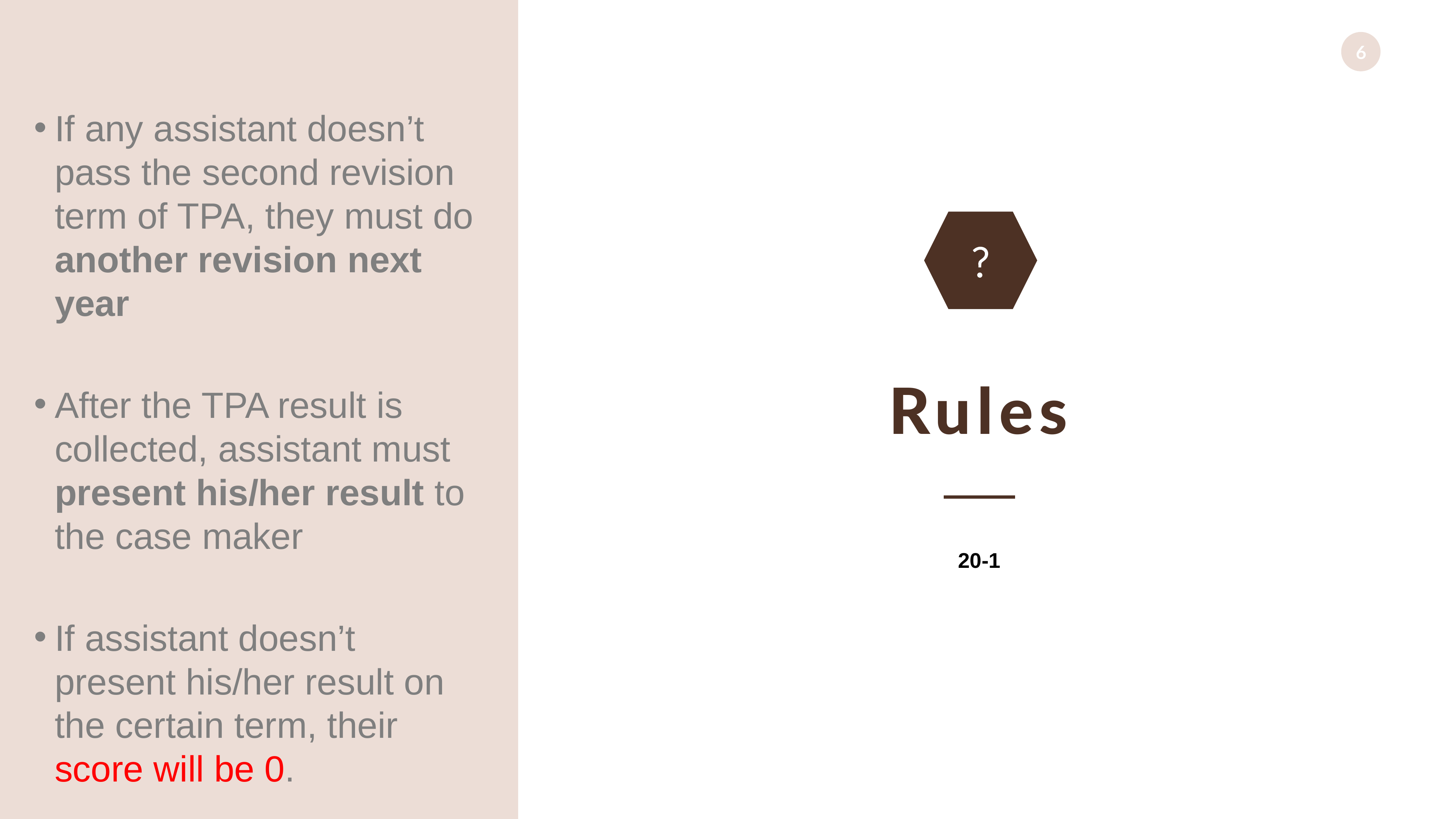

If any assistant doesn’t pass the second revision term of TPA, they must do another revision next year

After the TPA result is collected, assistant must present his/her result to the case maker

If assistant doesn’t present his/her result on the certain term, their score will be 0.
?
Rules
20-1